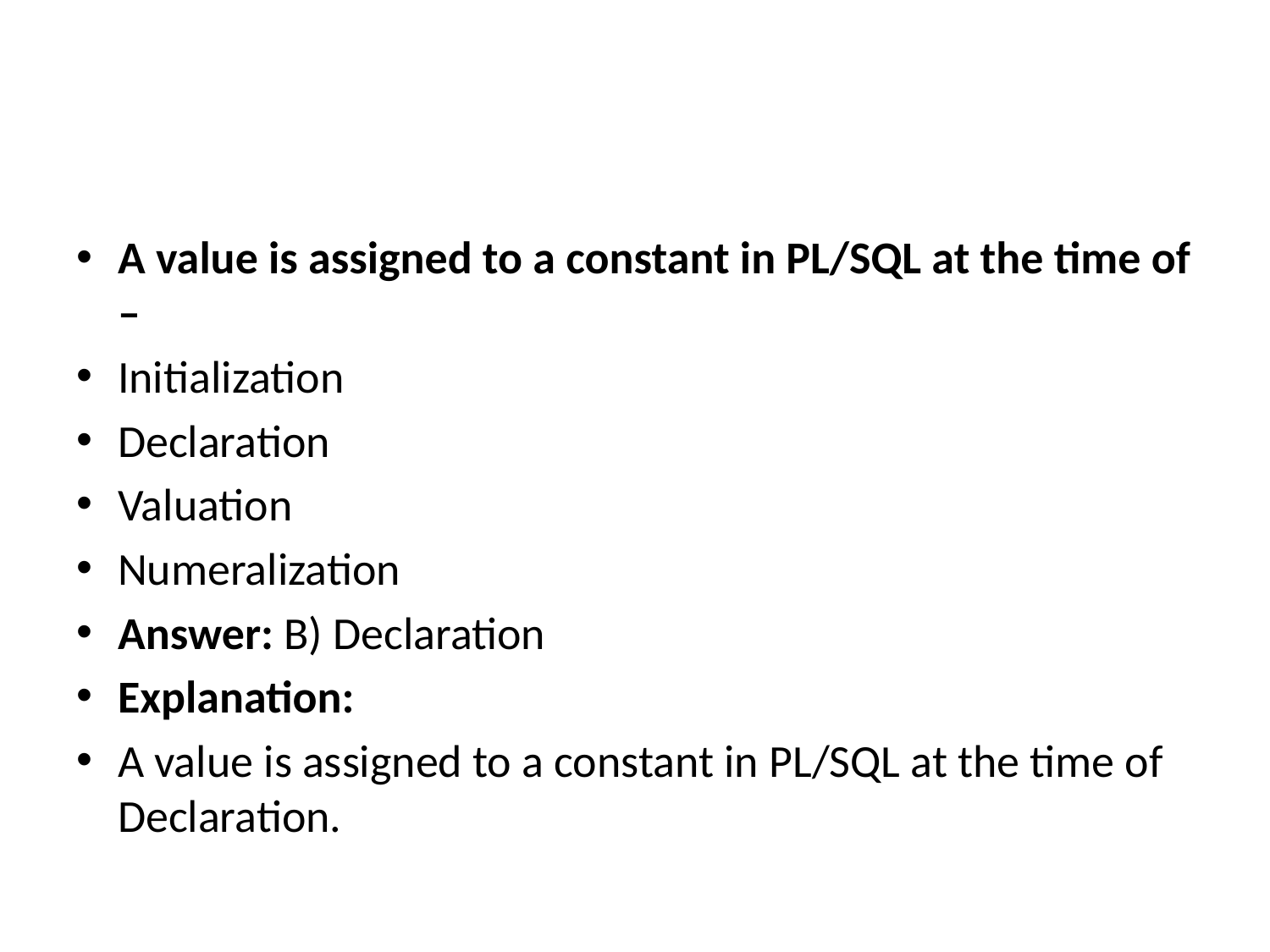

#
A value is assigned to a constant in PL/SQL at the time of –
Initialization
Declaration
Valuation
Numeralization
Answer: B) Declaration
Explanation:
A value is assigned to a constant in PL/SQL at the time of Declaration.